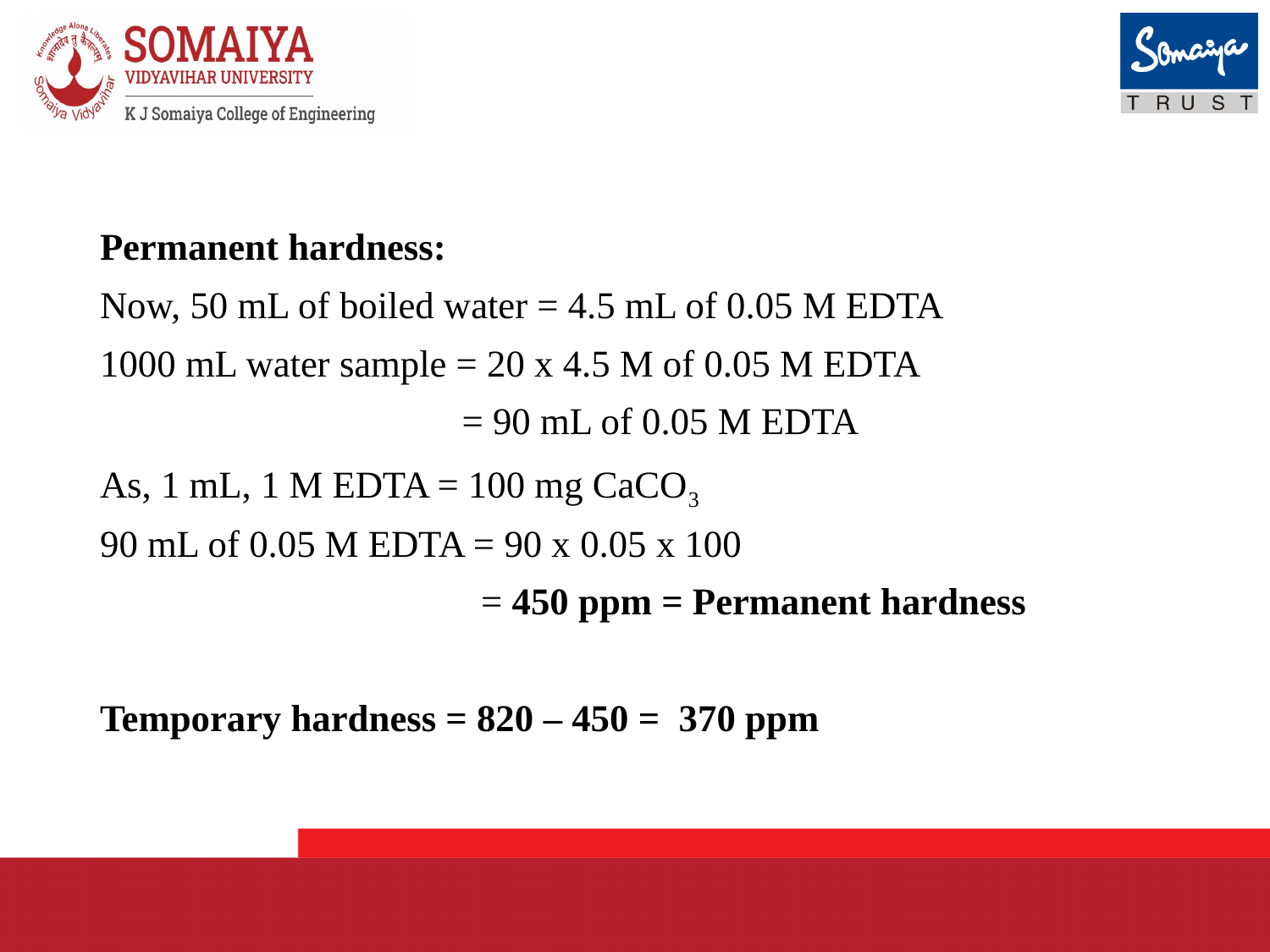

Permanent hardness:
Now, 50 mL of boiled water = 4.5 mL of 0.05 M EDTA
1000 mL water sample = 20 x 4.5 M of 0.05 M EDTA
                                      = 90 mL of 0.05 M EDTA
As, 1 mL, 1 M EDTA = 100 mg CaCO3
90 mL of 0.05 M EDTA = 90 x 0.05 x 100
                                        = 450 ppm = Permanent hardness

Temporary hardness = 820 – 450 =  370 ppm